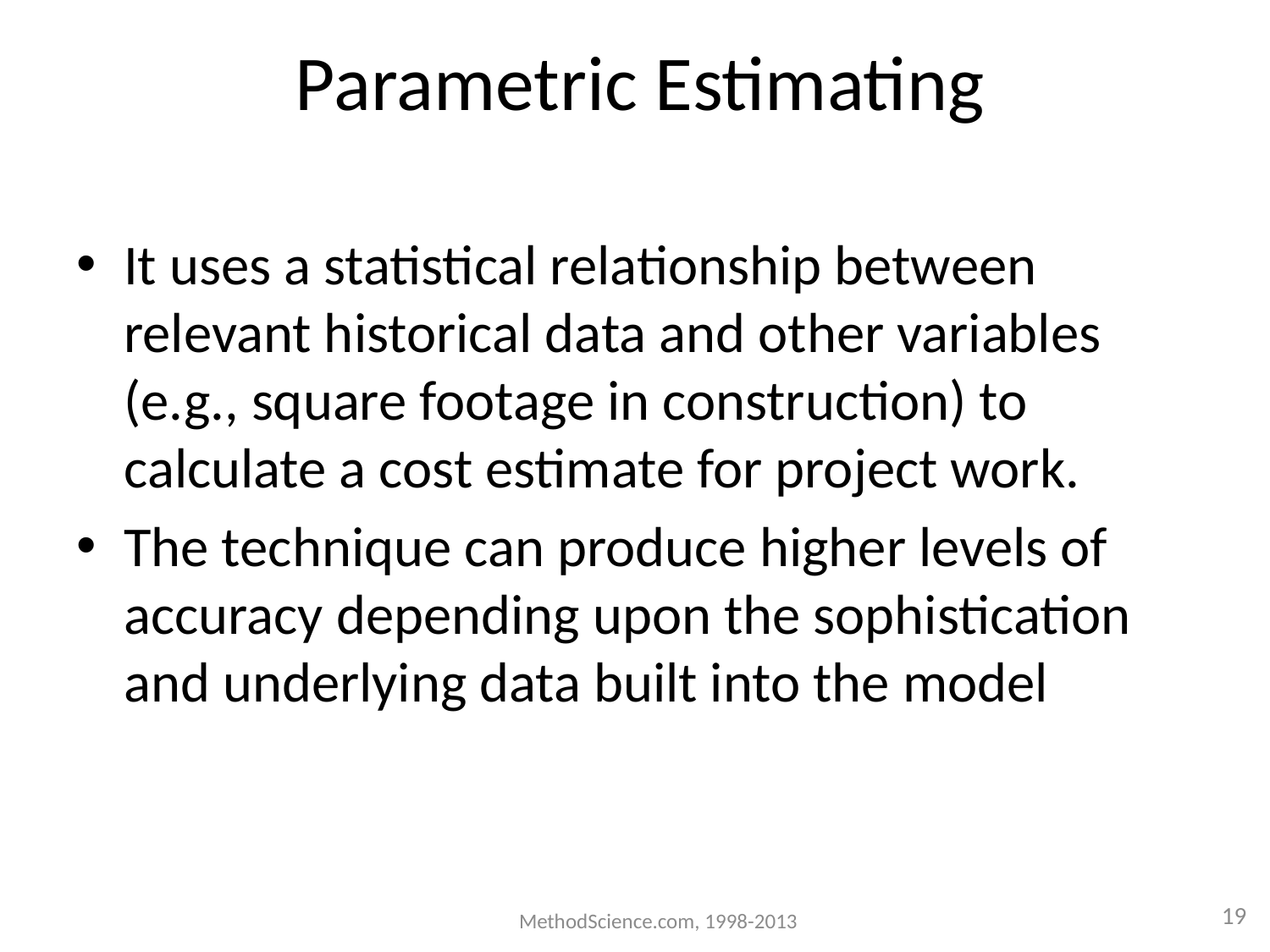

It uses a statistical relationship between relevant historical data and other variables (e.g., square footage in construction) to calculate a cost estimate for project work.
The technique can produce higher levels of accuracy depending upon the sophistication and underlying data built into the model
# Parametric Estimating

MethodScience.com, 1998-2013
19